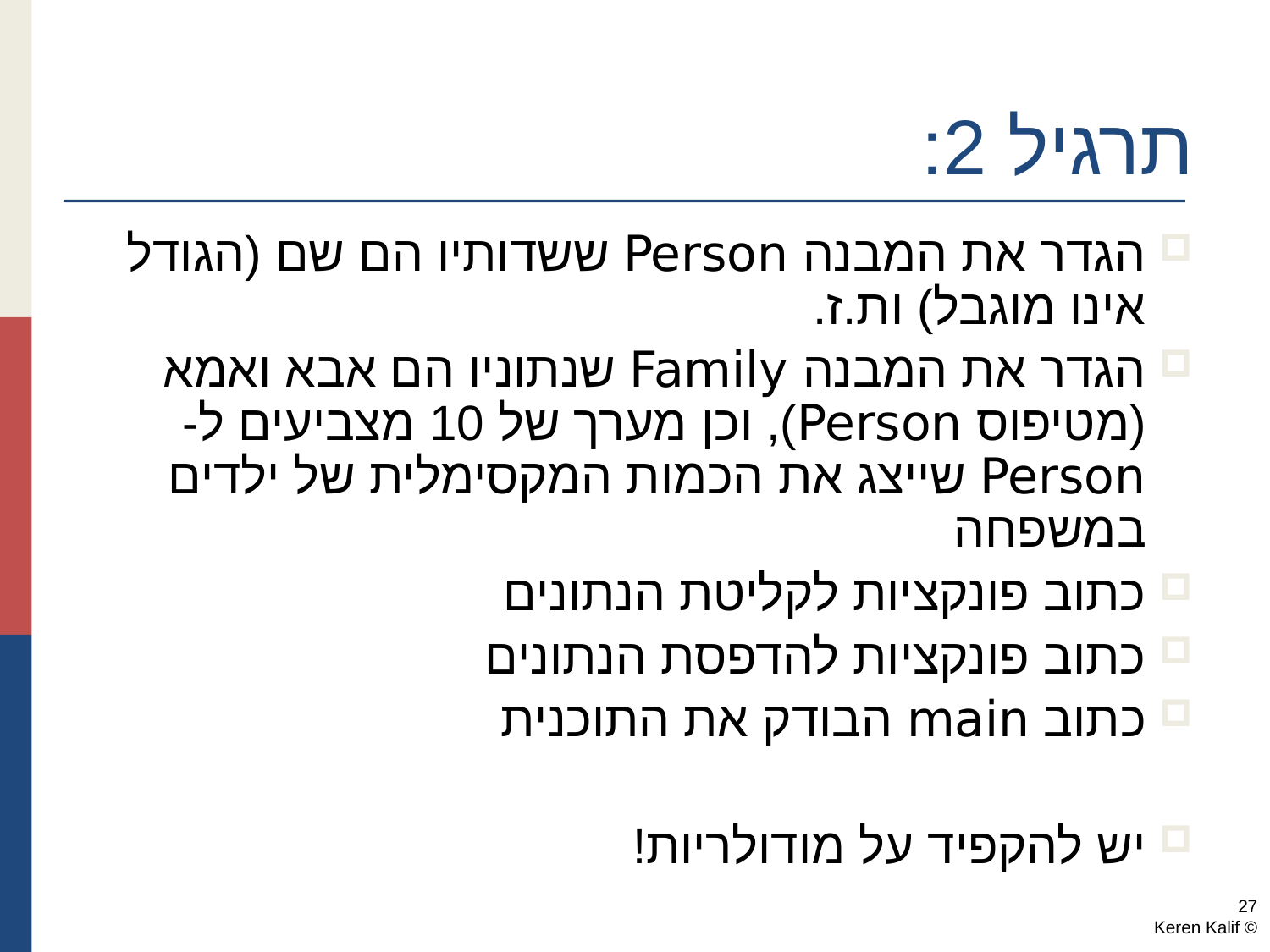

תרגיל 2:
הגדר את המבנה Person ששדותיו הם שם (הגודל אינו מוגבל) ות.ז.
הגדר את המבנה Family שנתוניו הם אבא ואמא (מטיפוס Person), וכן מערך של 10 מצביעים ל- Person שייצג את הכמות המקסימלית של ילדים במשפחה
כתוב פונקציות לקליטת הנתונים
כתוב פונקציות להדפסת הנתונים
כתוב main הבודק את התוכנית

יש להקפיד על מודולריות!
27
© Keren Kalif